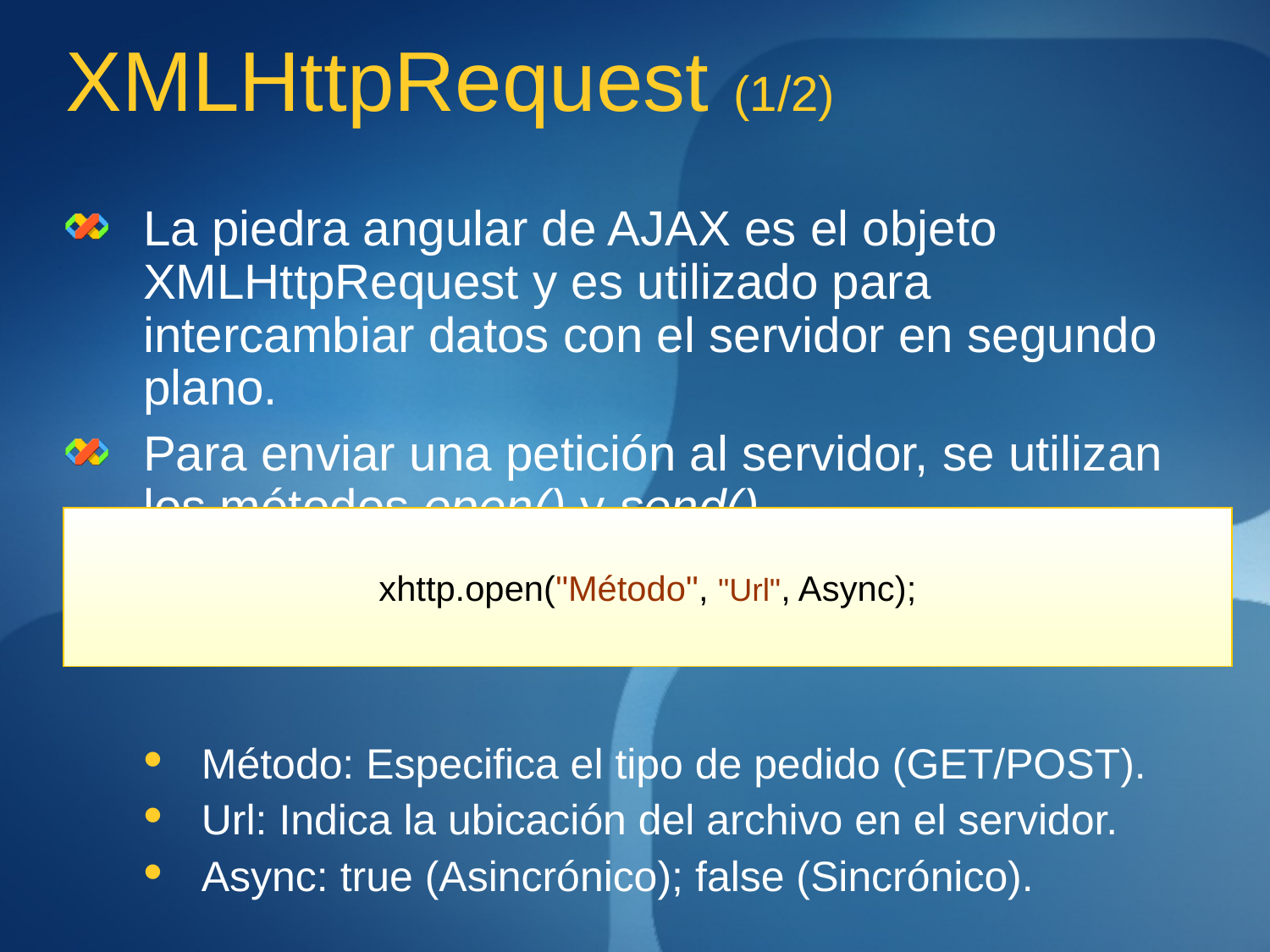

# XMLHttpRequest (1/2)
La piedra angular de AJAX es el objeto XMLHttpRequest y es utilizado para intercambiar datos con el servidor en segundo plano.
Para enviar una petición al servidor, se utilizan los métodos open() y send().

Método: Especifica el tipo de pedido (GET/POST).
Url: Indica la ubicación del archivo en el servidor.
Async: true (Asincrónico); false (Sincrónico).
xhttp.open("Método", "Url", Async);